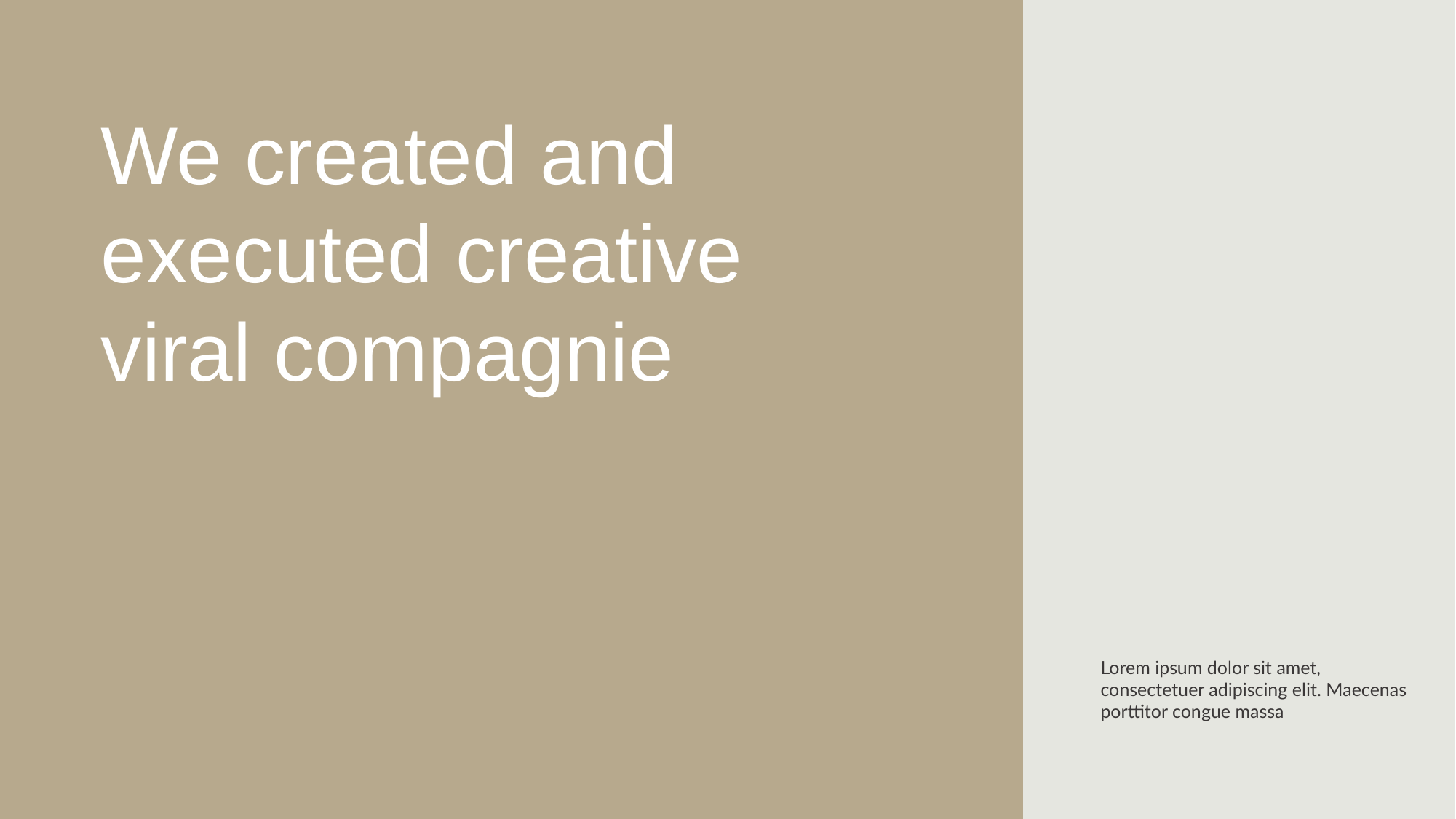

We created and executed creative viral compagnie

Lorem ipsum dolor sit amet, consectetuer adipiscing elit. Maecenas porttitor congue massa